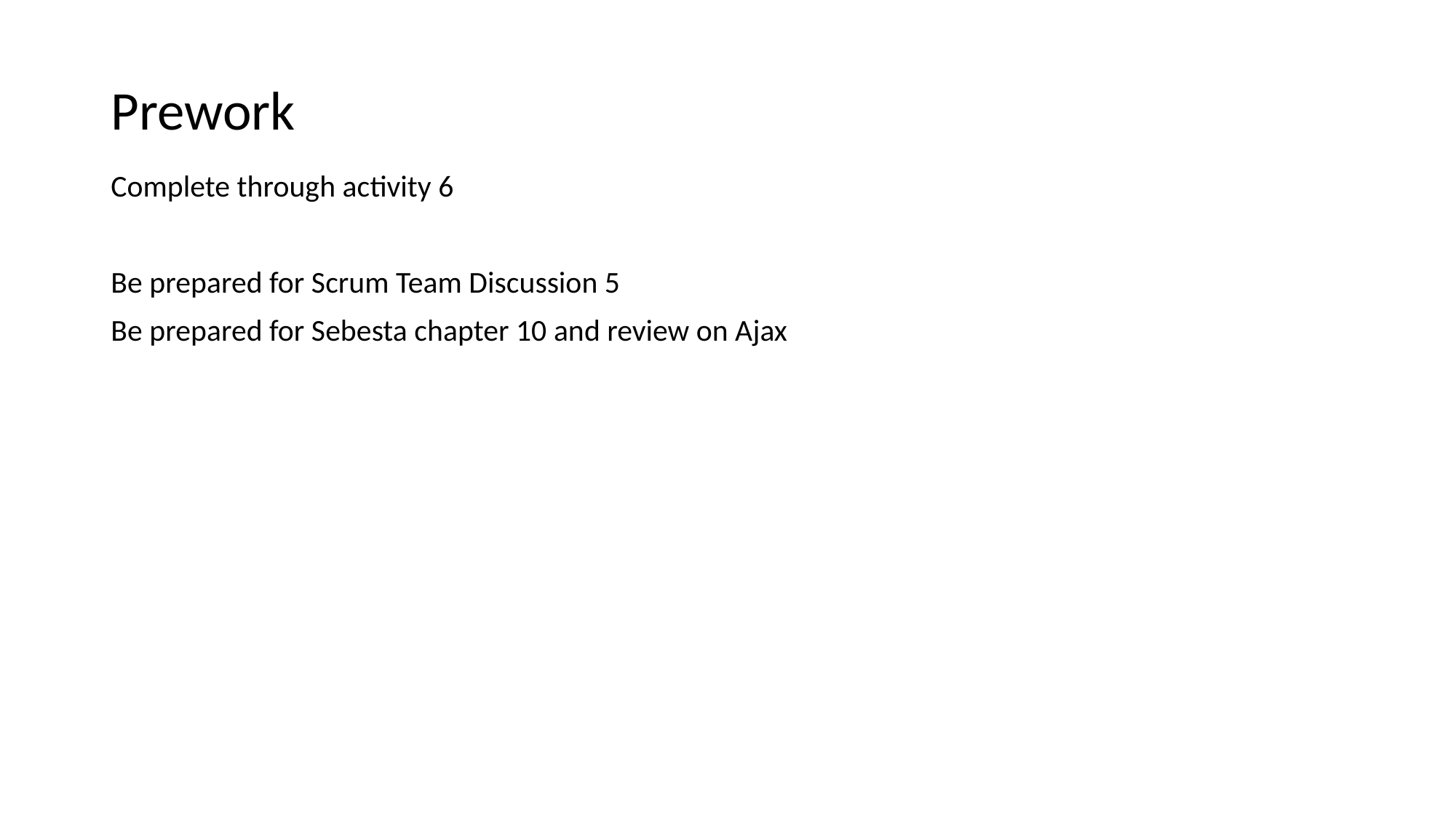

# Prework
Complete through activity 6

Be prepared for Scrum Team Discussion 5
Be prepared for Sebesta chapter 10 and review on Ajax